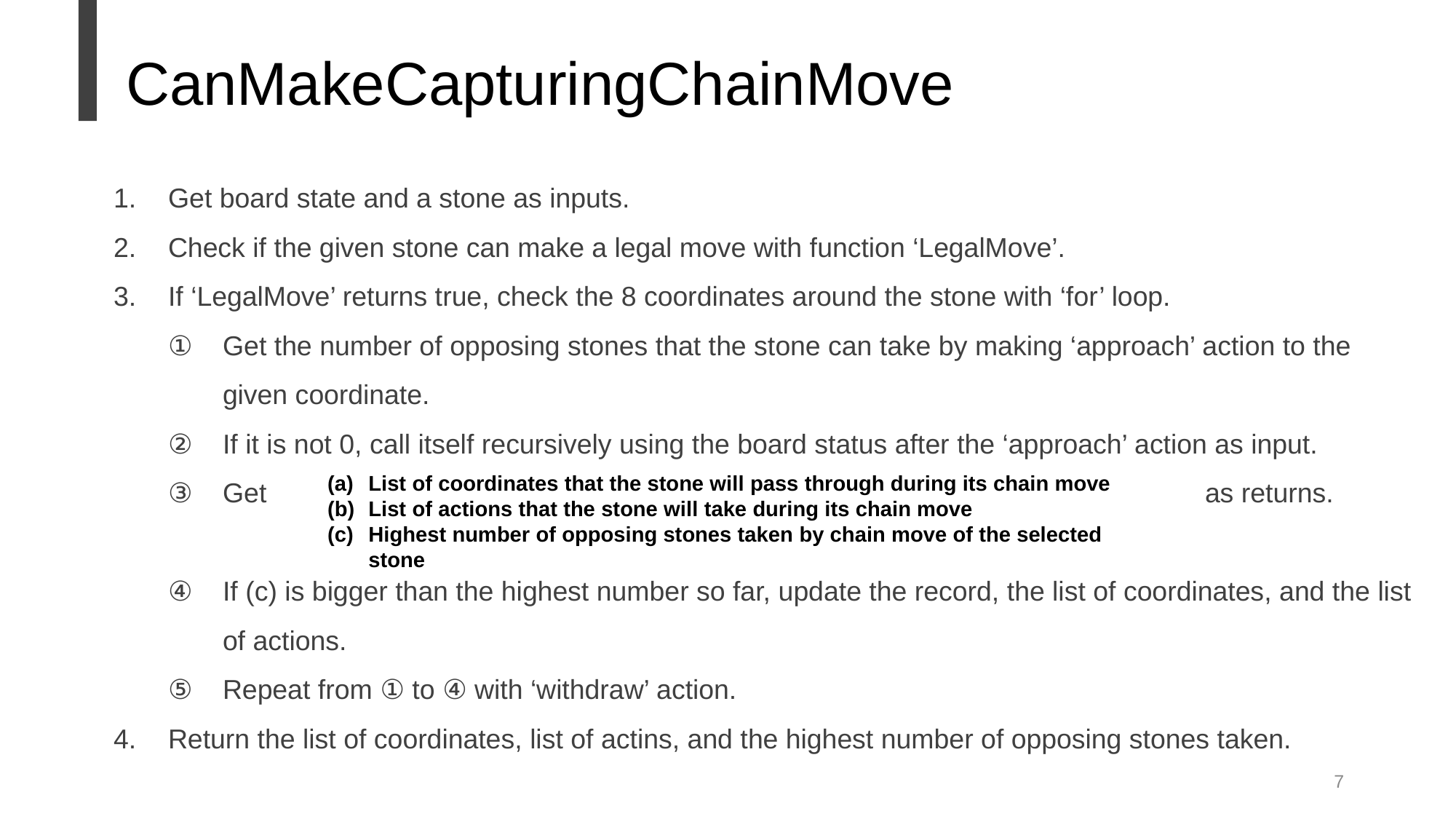

CanMakeCapturingChainMove
Get board state and a stone as inputs.
Check if the given stone can make a legal move with function ‘LegalMove’.
If ‘LegalMove’ returns true, check the 8 coordinates around the stone with ‘for’ loop.
Get the number of opposing stones that the stone can take by making ‘approach’ action to the given coordinate.
If it is not 0, call itself recursively using the board status after the ‘approach’ action as input.
Get 									as returns.

If (c) is bigger than the highest number so far, update the record, the list of coordinates, and the list of actions.
Repeat from ① to ④ with ‘withdraw’ action.
Return the list of coordinates, list of actins, and the highest number of opposing stones taken.

List of coordinates that the stone will pass through during its chain move
List of actions that the stone will take during its chain move
Highest number of opposing stones taken by chain move of the selected stone